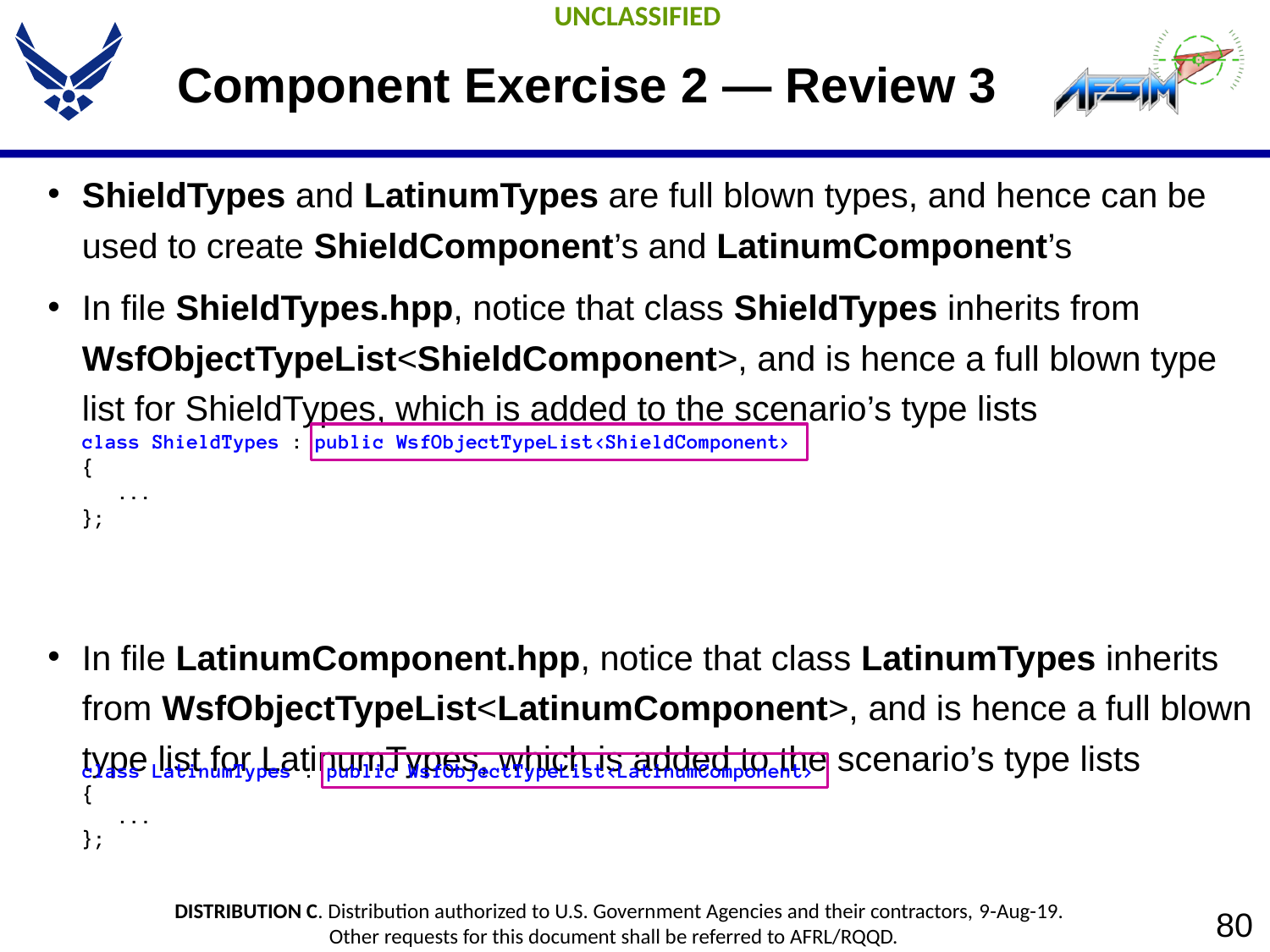

# Component Exercise 2 — Review 3
ShieldTypes and LatinumTypes are full blown types, and hence can be used to create ShieldComponent’s and LatinumComponent’s
In file ShieldTypes.hpp, notice that class ShieldTypes inherits from WsfObjectTypeList<ShieldComponent>, and is hence a full blown type list for ShieldTypes, which is added to the scenario’s type lists

In file LatinumComponent.hpp, notice that class LatinumTypes inherits from WsfObjectTypeList<LatinumComponent>, and is hence a full blown type list for LatinumTypes, which is added to the scenario’s type lists
class ShieldTypes : public WsfObjectTypeList<ShieldComponent>
{
   ...
};

class LatinumTypes : public WsfObjectTypeList<LatinumComponent>
{
   ...
};